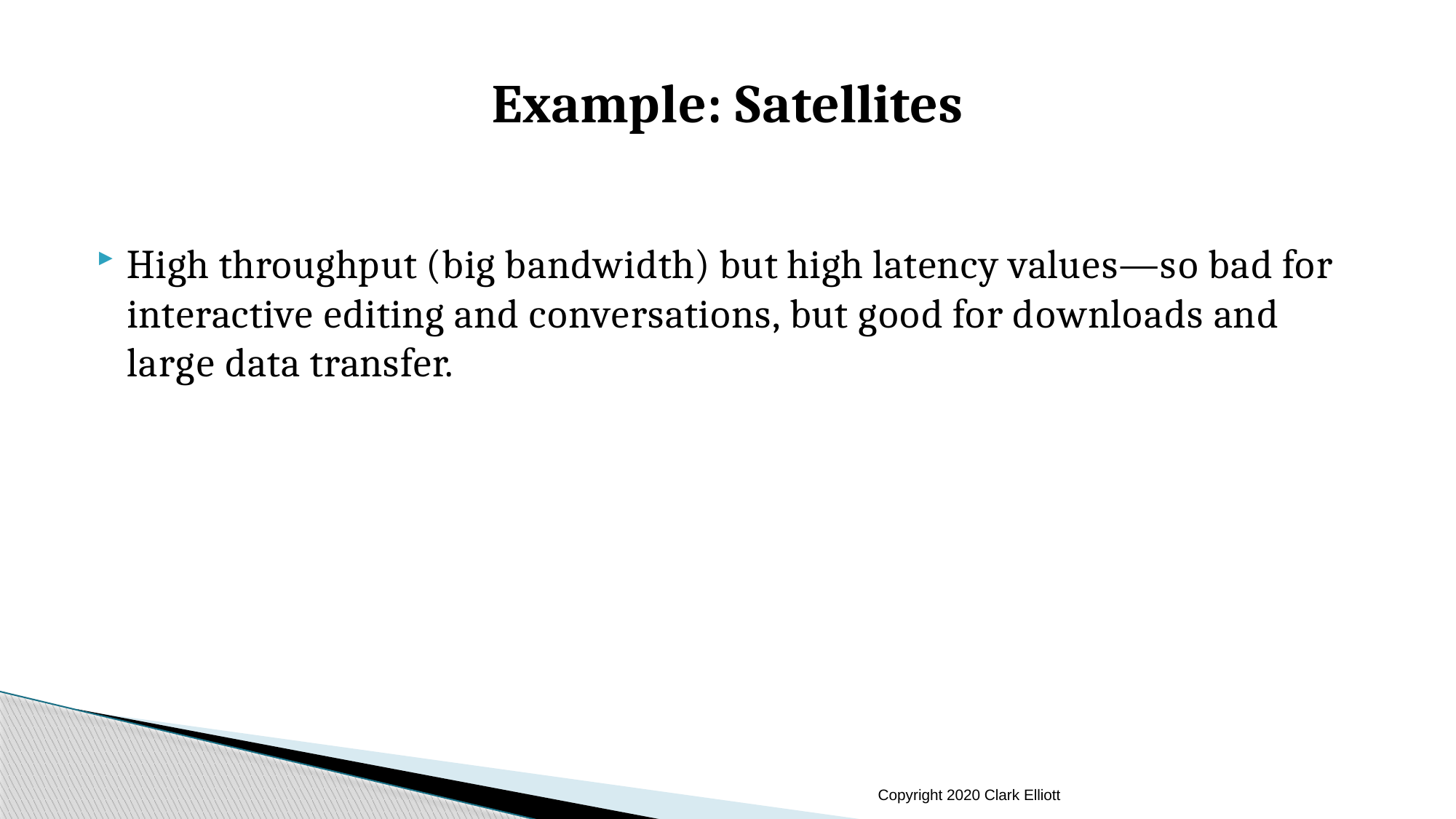

# Example: Satellites

High throughput (big bandwidth) but high latency values—so bad for interactive editing and conversations, but good for downloads and large data transfer.

Copyright 2020 Clark Elliott